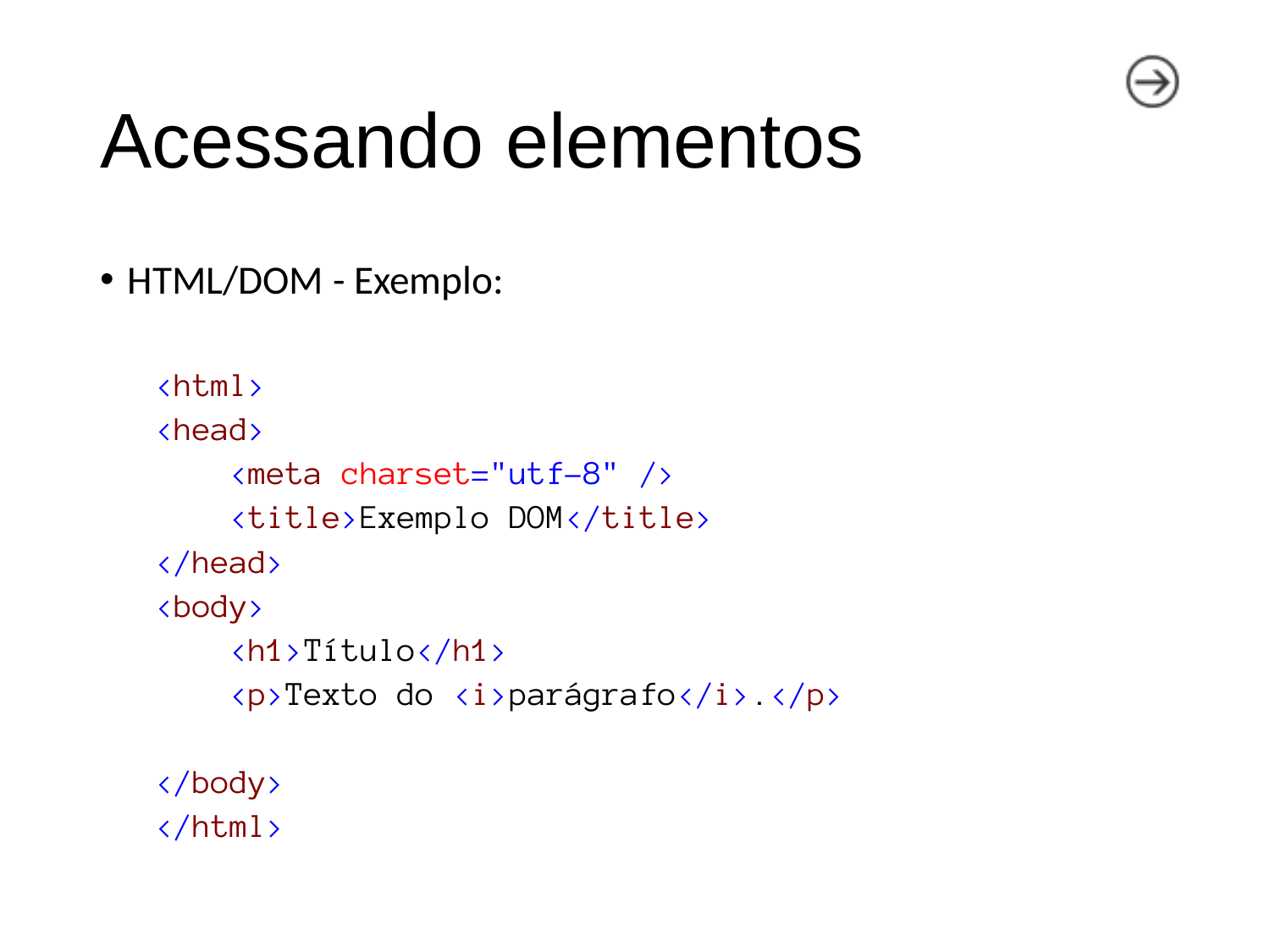

# Acessando elementos
HTML/DOM - Exemplo:

<html>
<head>
    <meta charset="utf-8" />
    <title>Exemplo DOM</title>
</head>
<body>
    <h1>Título</h1>
    <p>Texto do <i>parágrafo</i>.</p>

</body>
</html>